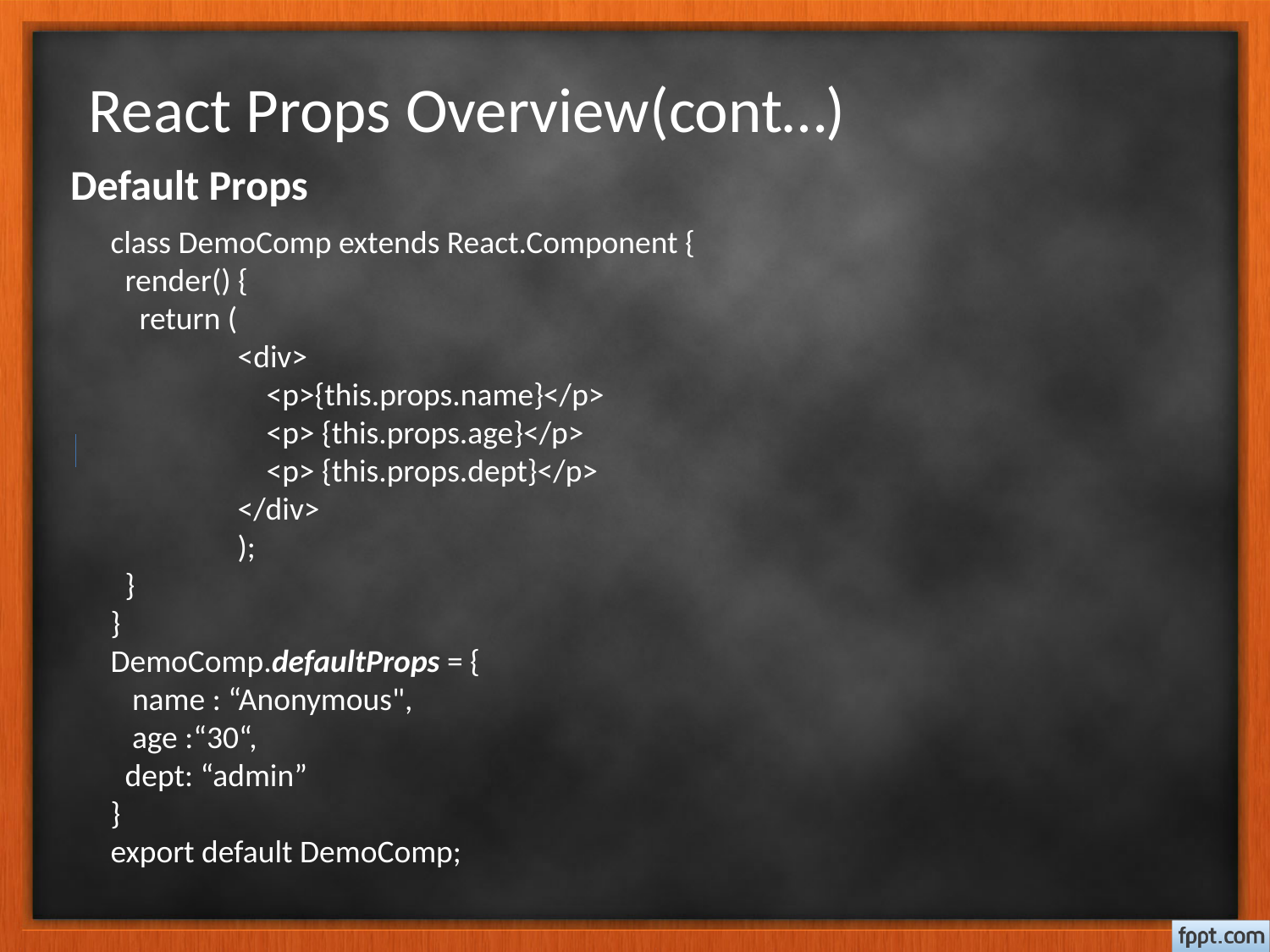

React Props Overview(cont…)
Default Props

class DemoComp extends React.Component {
  render() {
    return (
	<div>
	    <p>{this.props.name}</p>
	    <p> {this.props.age}</p>
	    <p> {this.props.dept}</p>
	</div>
	);
  }
}
DemoComp.defaultProps = {
   name : “Anonymous",
   age :“30“,
  dept: “admin”
}
export default DemoComp;